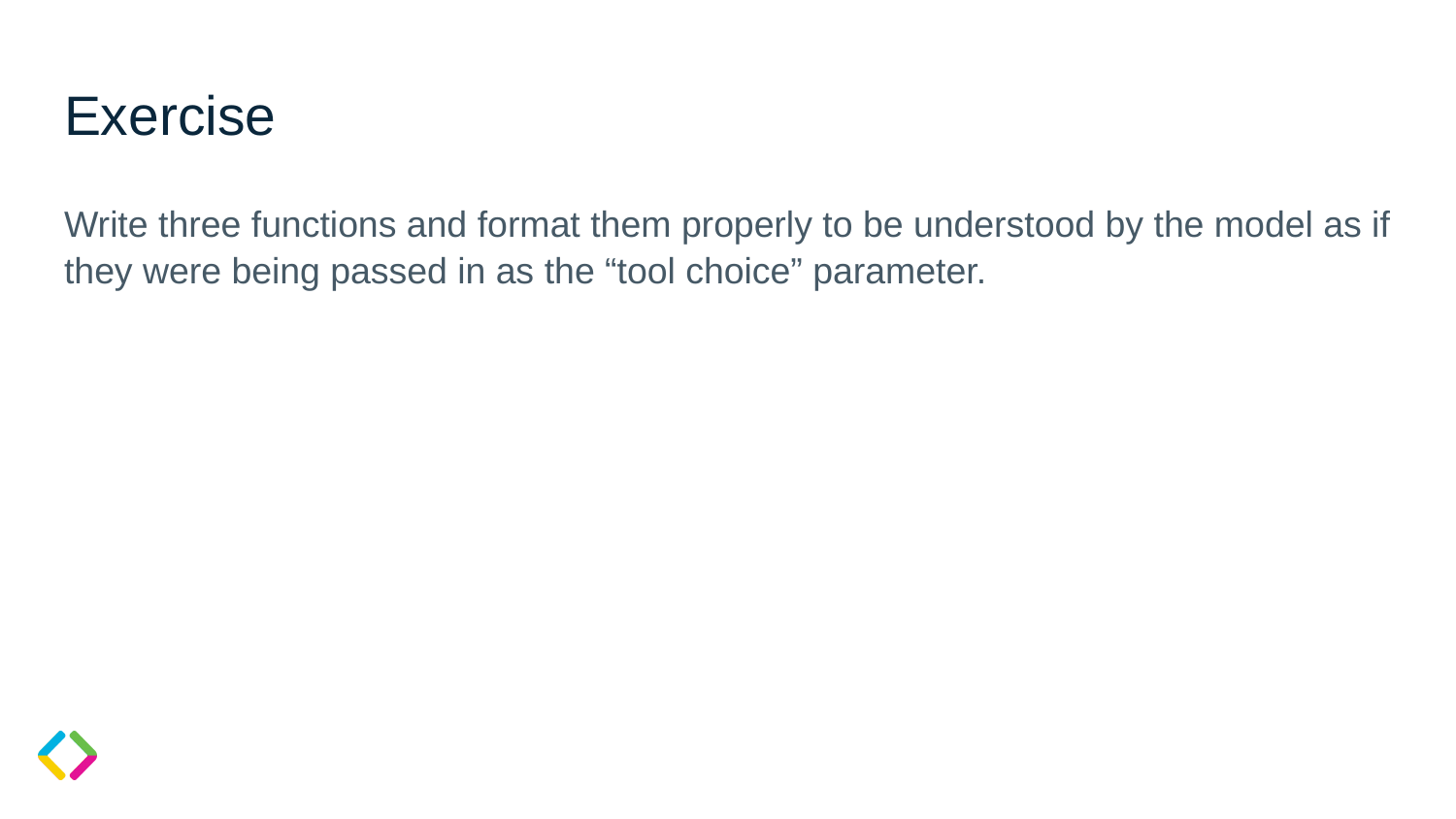

# Exercise
Write three functions and format them properly to be understood by the model as if they were being passed in as the “tool choice” parameter.